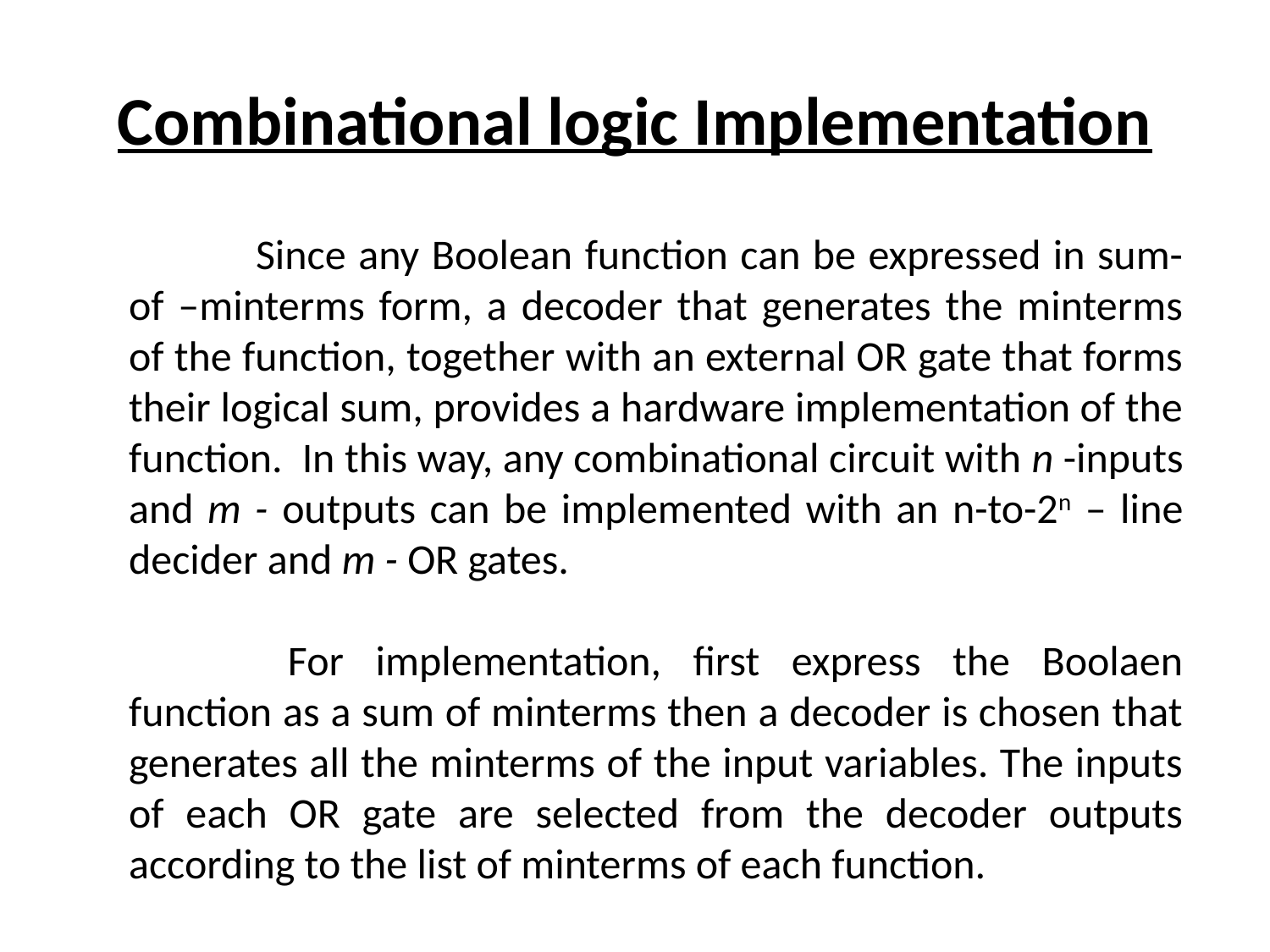

# Combinational logic Implementation
	Since any Boolean function can be expressed in sum- of –minterms form, a decoder that generates the minterms of the function, together with an external OR gate that forms their logical sum, provides a hardware implementation of the function.  In this way, any combinational circuit with n -inputs and m - outputs can be implemented with an n-to-2n – line decider and m - OR gates.

	 For implementation, first express the Boolaen function as a sum of minterms then a decoder is chosen that generates all the minterms of the input variables. The inputs of each OR gate are selected from the decoder outputs according to the list of minterms of each function.